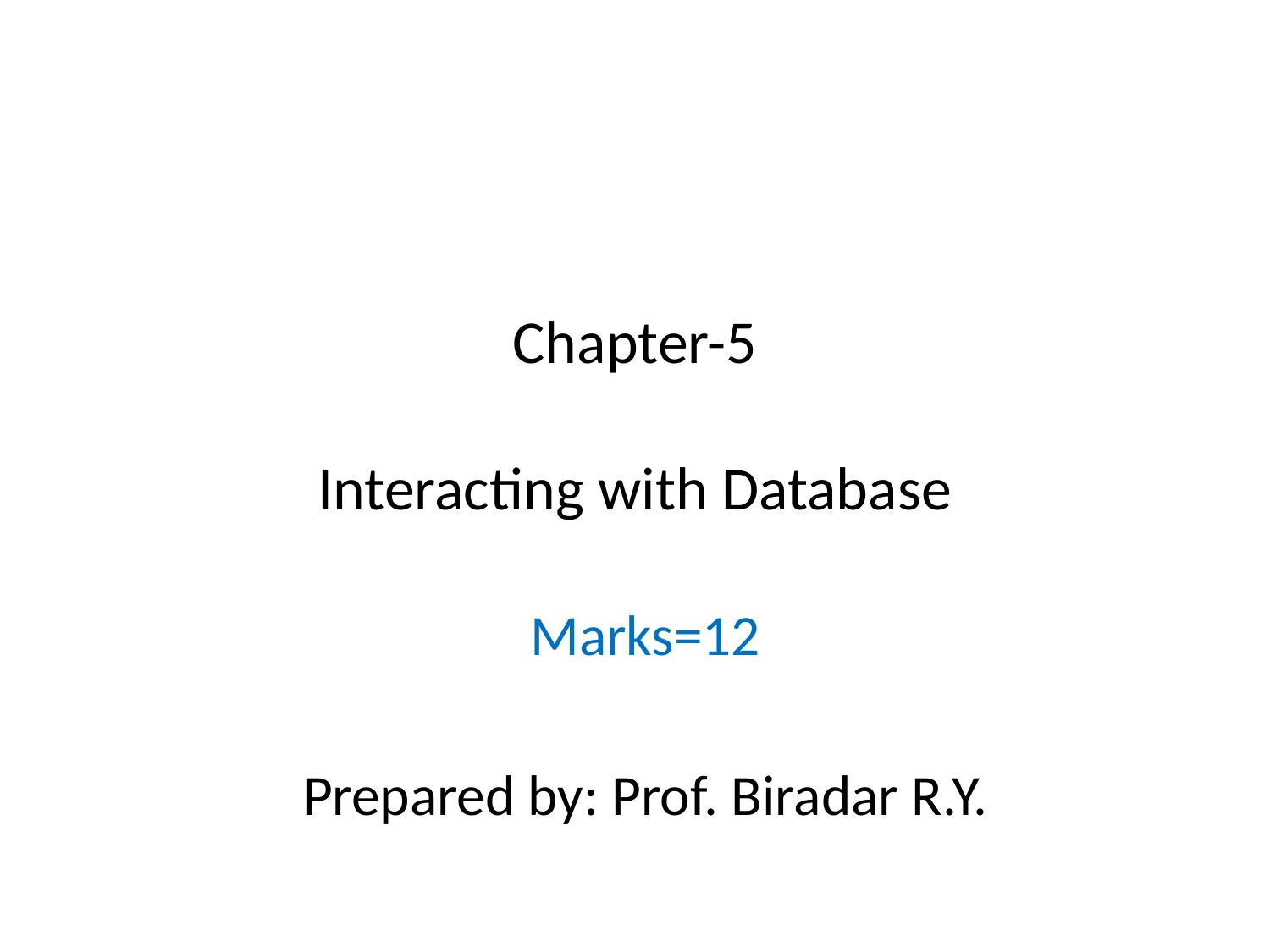

# Chapter-5 Interacting with Database
Marks=12

Prepared by: Prof. Biradar R.Y.